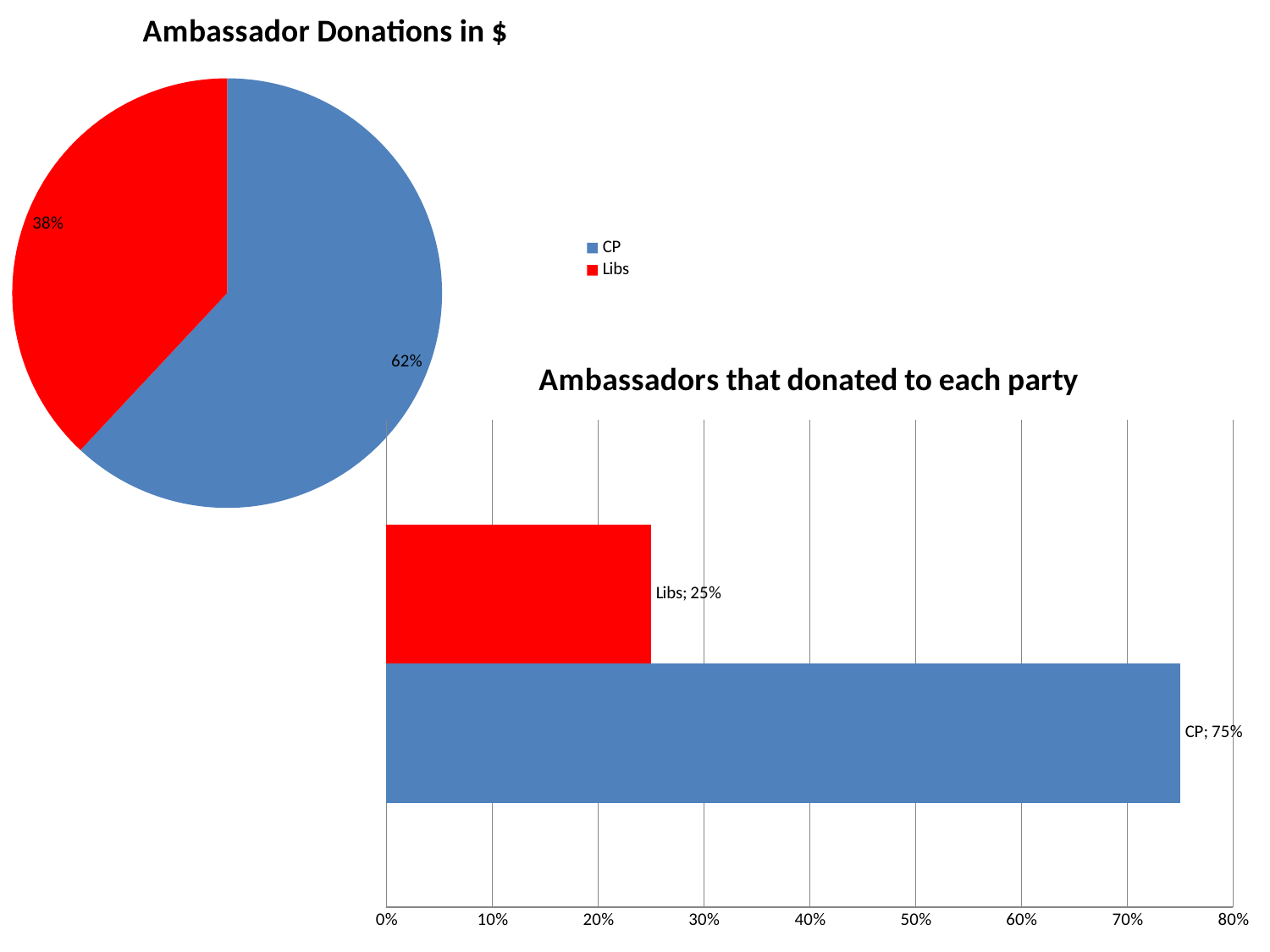

### Chart: Ambassador Donations in $

| Category |  |
|---|---|
| CP | 8507.0 |
| Libs | 5224.0 |

### Chart: Ambassadors that donated to each party

| Category | CP | Libs |
|---|---|---|